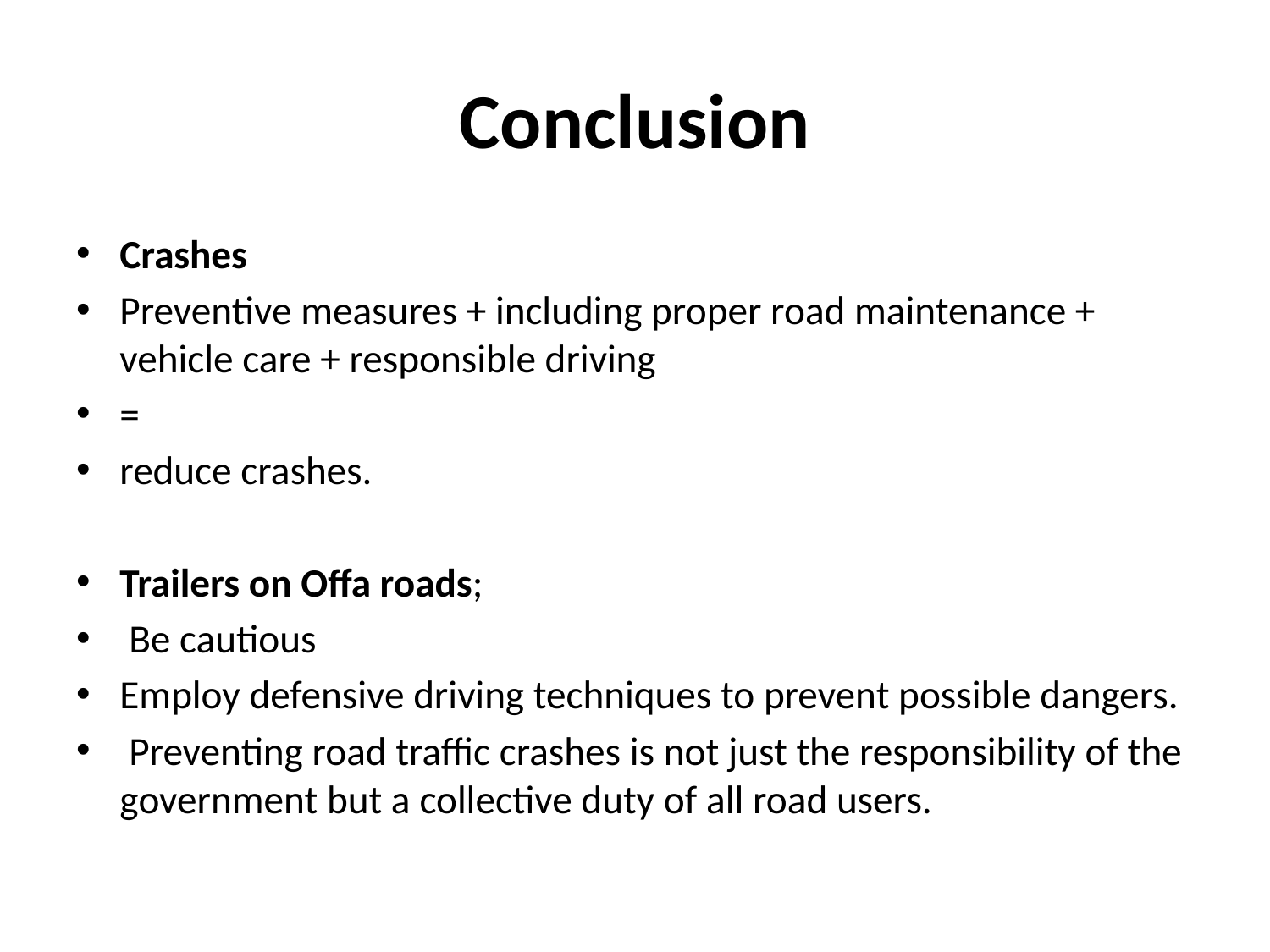

# Conclusion
Crashes
Preventive measures + including proper road maintenance + vehicle care + responsible driving
=
reduce crashes.

Trailers on Offa roads;
 Be cautious
Employ defensive driving techniques to prevent possible dangers.
 Preventing road traffic crashes is not just the responsibility of the government but a collective duty of all road users.